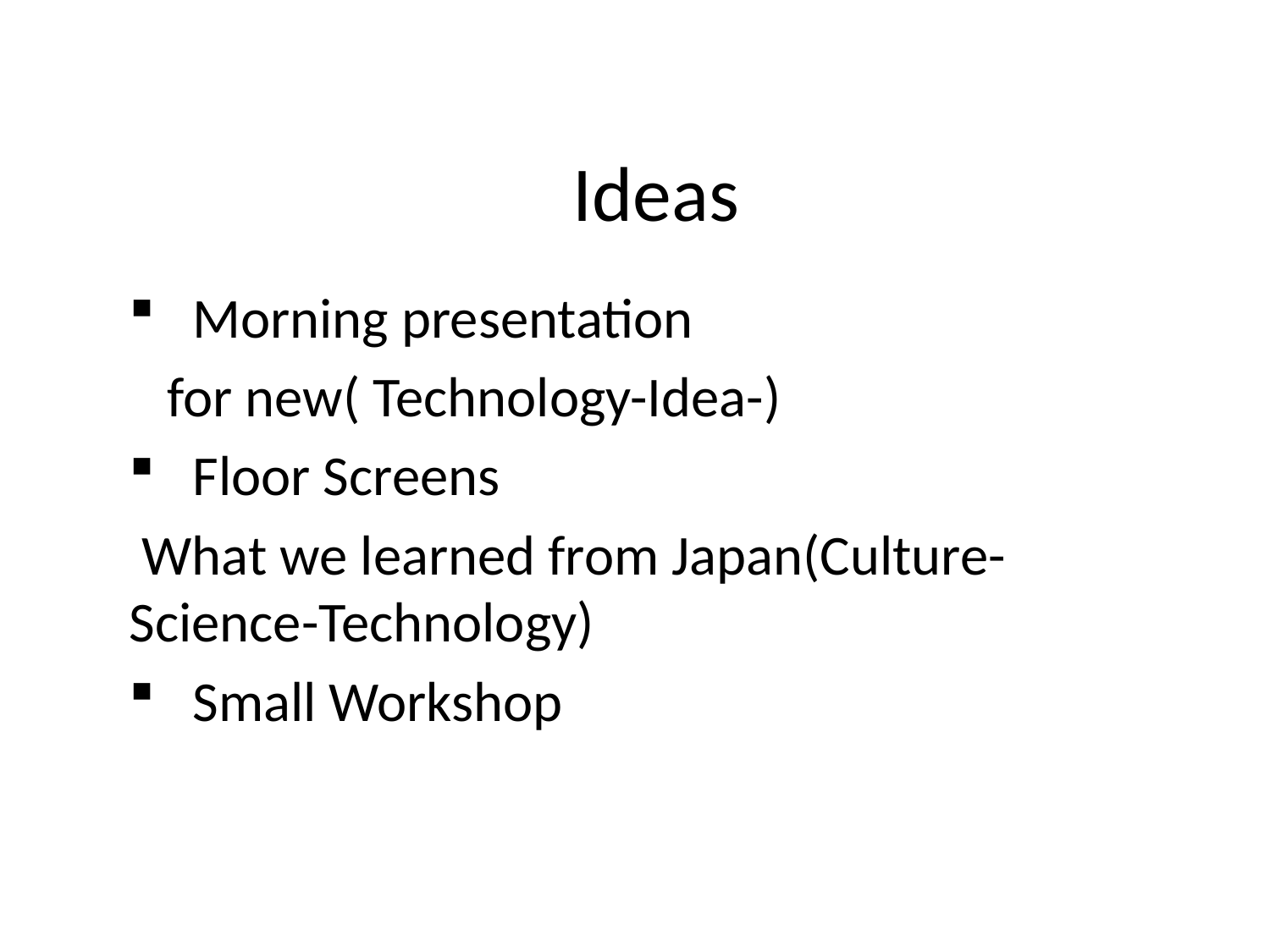

# Ideas
Morning presentation
   for new( Technology-Idea-)
Floor Screens
 What we learned from Japan(Culture-Science-Technology)
Small Workshop